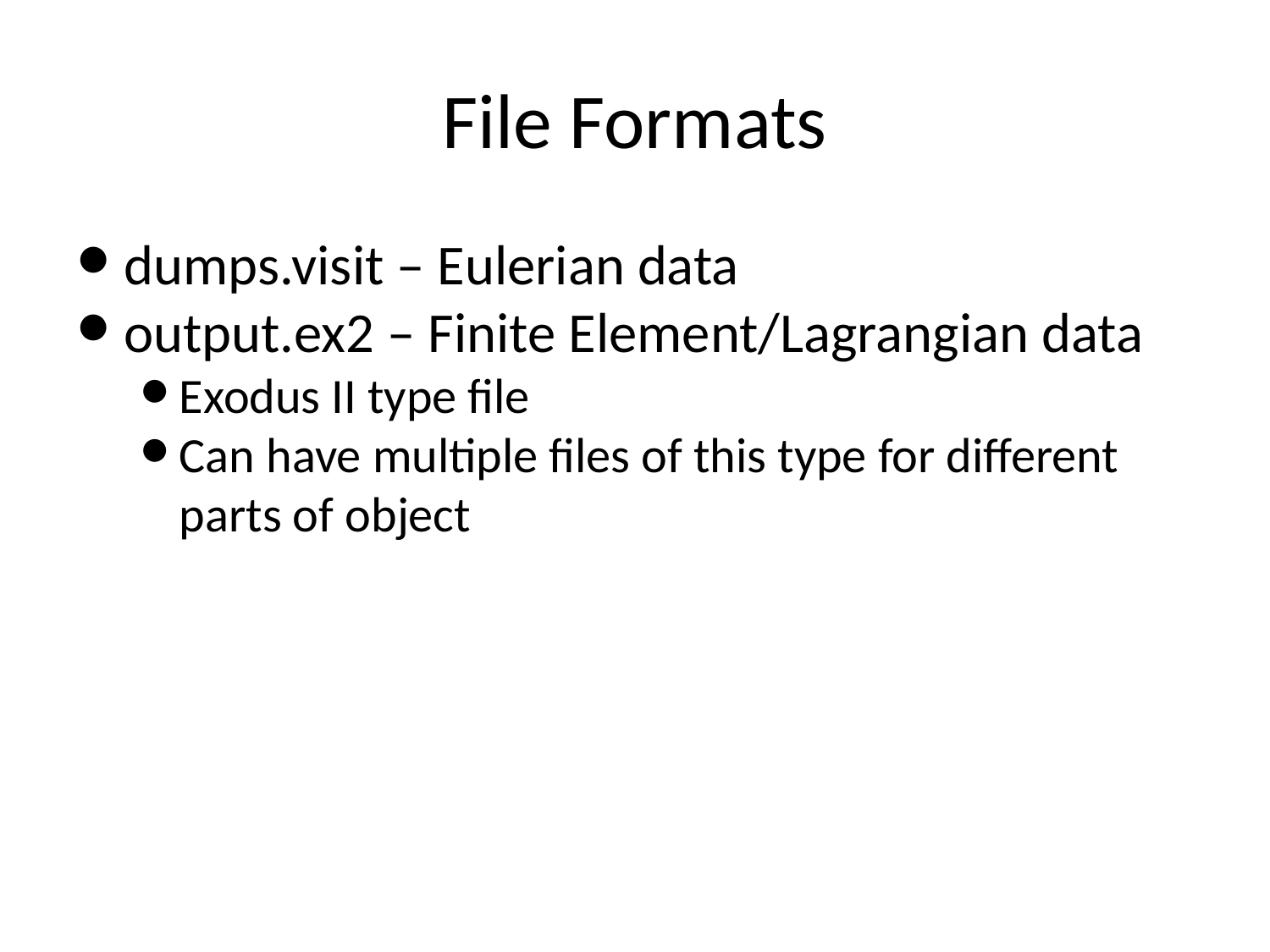

# File Formats
dumps.visit – Eulerian data
output.ex2 – Finite Element/Lagrangian data
Exodus II type file
Can have multiple files of this type for different parts of object